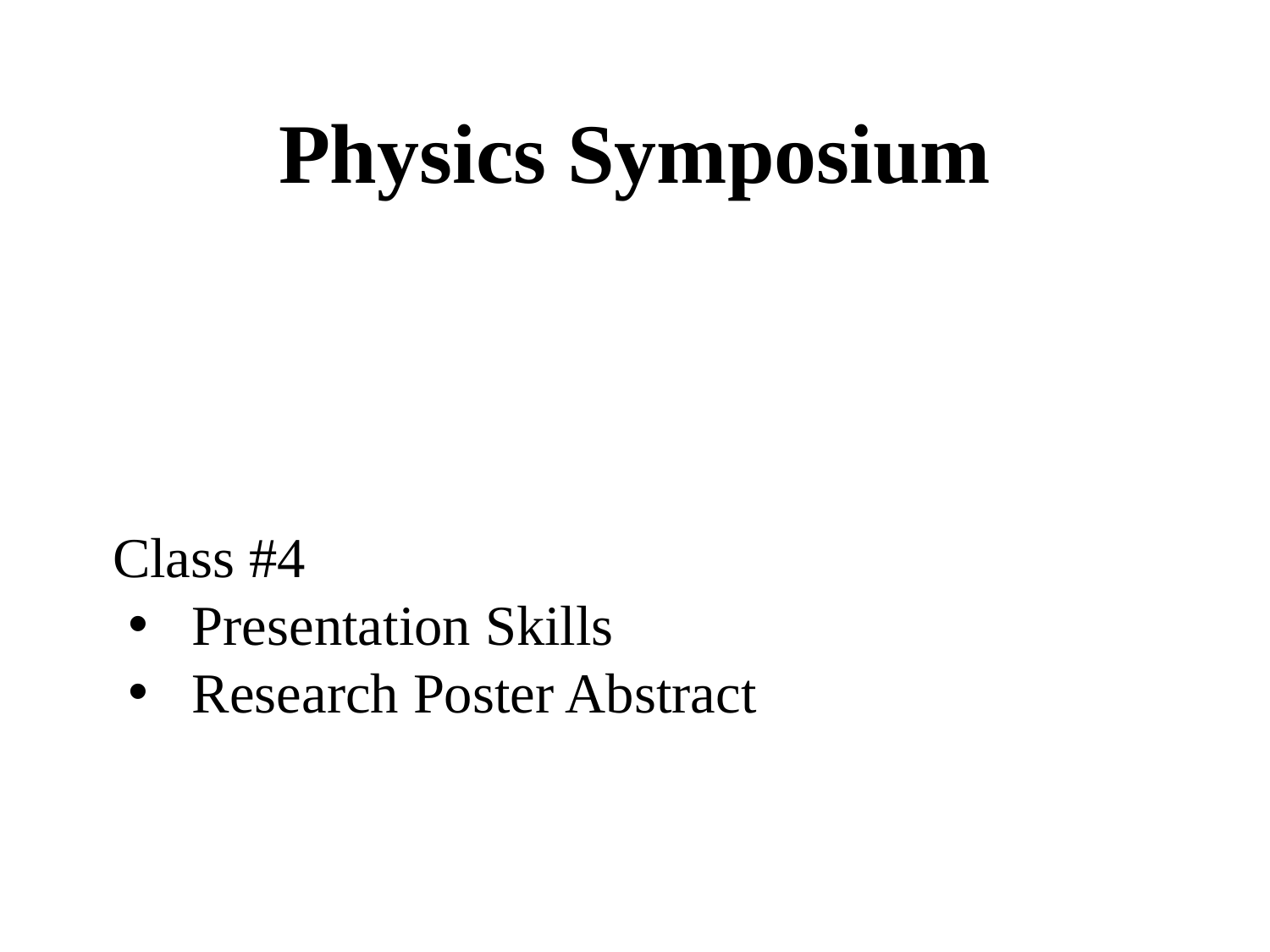

Physics Symposium
Class #4
Presentation Skills
Research Poster Abstract